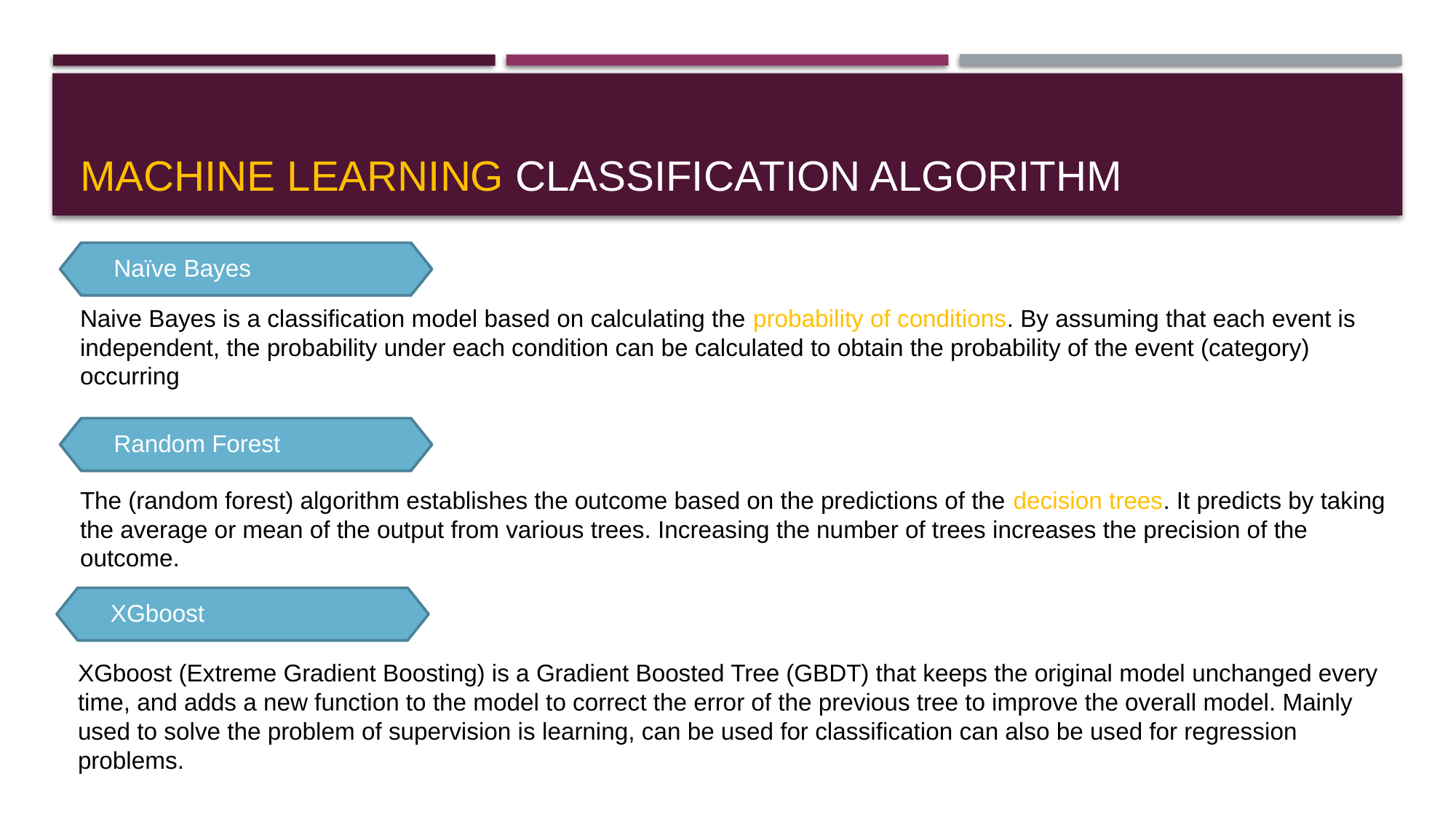

# Machine learning Classification algorithm

Naïve Bayes
Naive Bayes is a classification model based on calculating the probability of conditions. By assuming that each event is independent, the probability under each condition can be calculated to obtain the probability of the event (category) occurring

Random Forest
The (random forest) algorithm establishes the outcome based on the predictions of the decision trees. It predicts by taking the average or mean of the output from various trees. Increasing the number of trees increases the precision of the outcome.

XGboost
XGboost (Extreme Gradient Boosting) is a Gradient Boosted Tree (GBDT) that keeps the original model unchanged every time, and adds a new function to the model to correct the error of the previous tree to improve the overall model. Mainly used to solve the problem of supervision is learning, can be used for classification can also be used for regression problems.